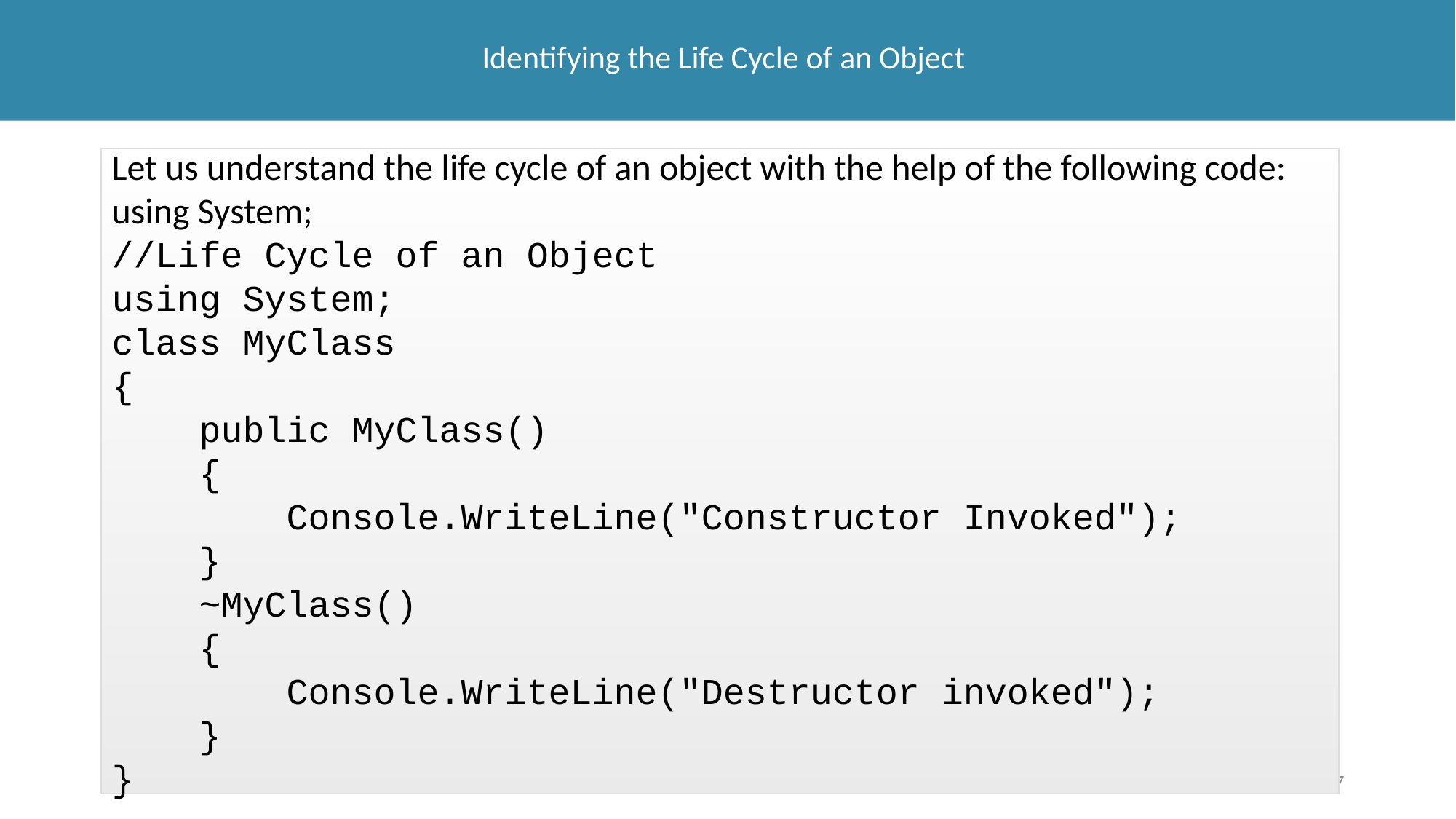

# Identifying the Life Cycle of an Object
Let us understand the life cycle of an object with the help of the following code:
using System;
//Life Cycle of an Object
using System;
class MyClass
{
    public MyClass()
    {
        Console.WriteLine("Constructor Invoked");
    }
    ~MyClass()
    {
        Console.WriteLine("Destructor invoked");
    }
}
7